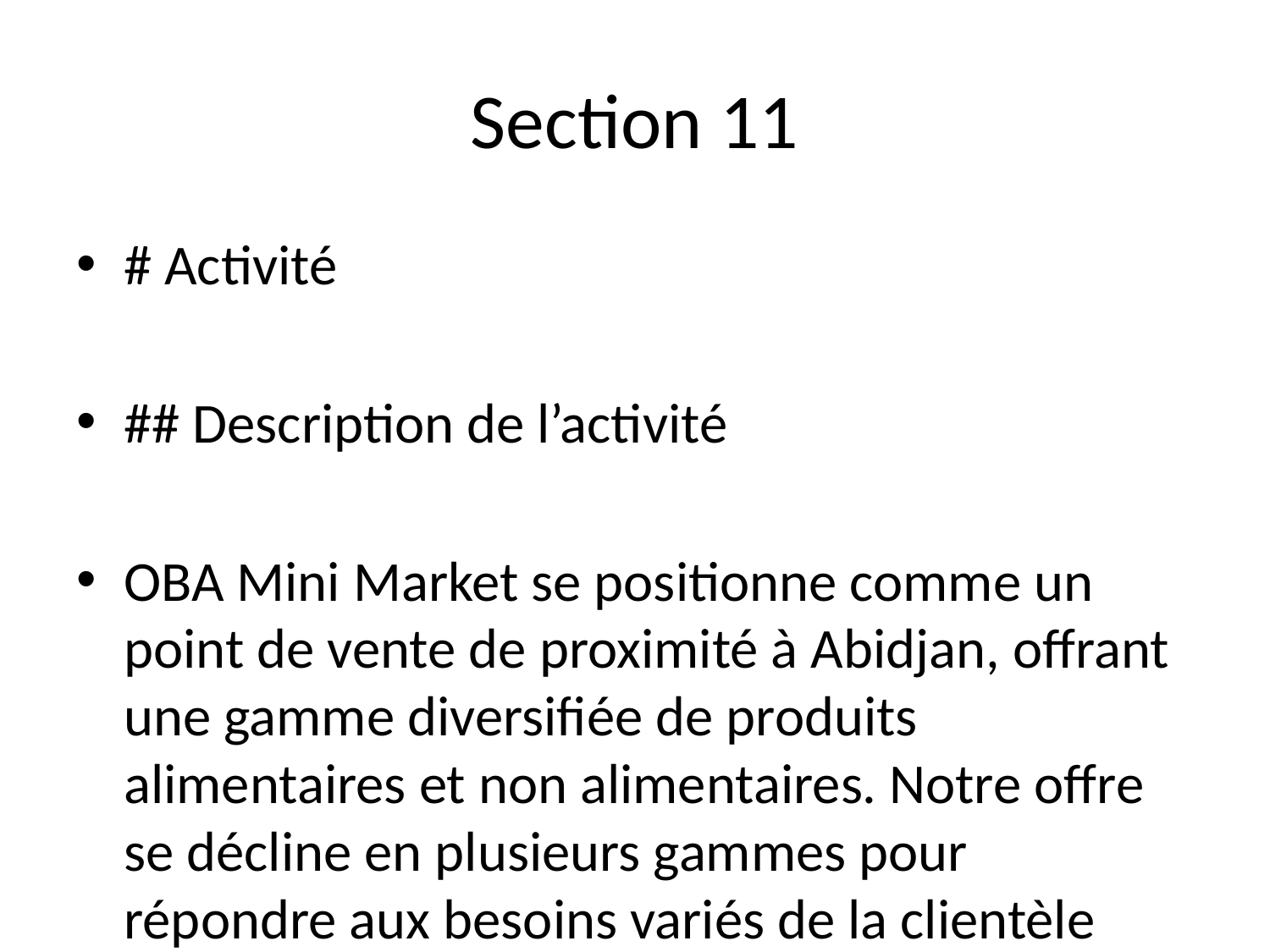

# Section 11
# Activité

## Description de l’activité

OBA Mini Market se positionne comme un point de vente de proximité à Abidjan, offrant une gamme diversifiée de produits alimentaires et non alimentaires. Notre offre se décline en plusieurs gammes pour répondre aux besoins variés de la clientèle locale :

- **Produits alimentaires** : Épicerie générale incluant des produits frais (fruits, légumes, viandes), des conserves, des produits laitiers et des boissons.
- **Produits non alimentaires** : Articles de ménage, hygiène personnelle, et autres biens de consommation courante.
- **Services additionnels** : Vente de produits locaux artisanaux et possibilité de livraison à domicile pour les clients dans un rayon défini.

Le principal problème que nous visons à résoudre est l'accès limité à des produits de qualité à des prix compétitifs dans notre zone de chalandise. Grâce à une sélection rigoureuse de nos fournisseurs, nous garantissons la fraîcheur et la qualité de nos produits. Notre propositio